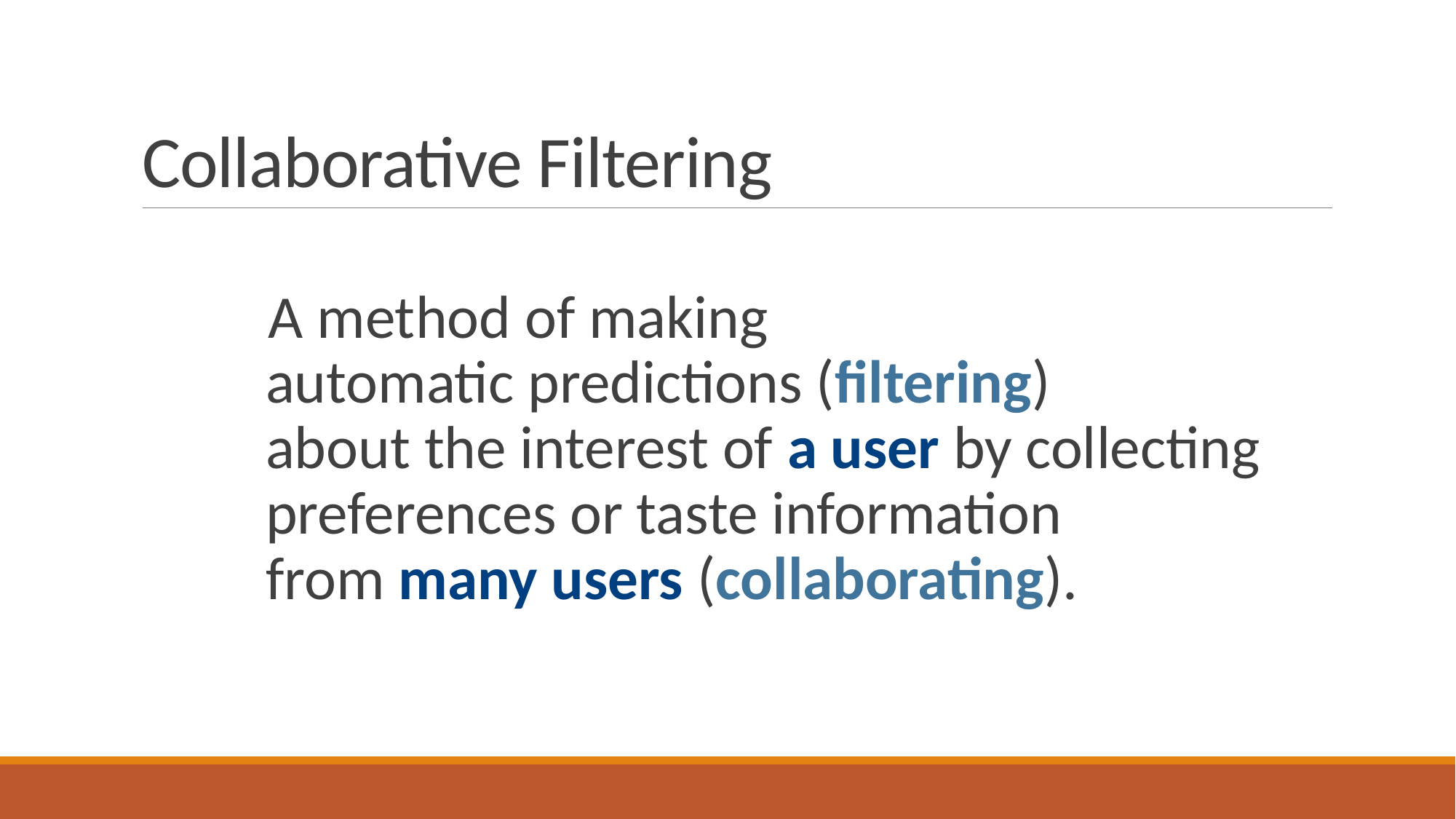

# Collaborative Filtering
A method of making
automatic predictions (filtering)
about the interest of a user by collecting preferences or taste information
from many users (collaborating).